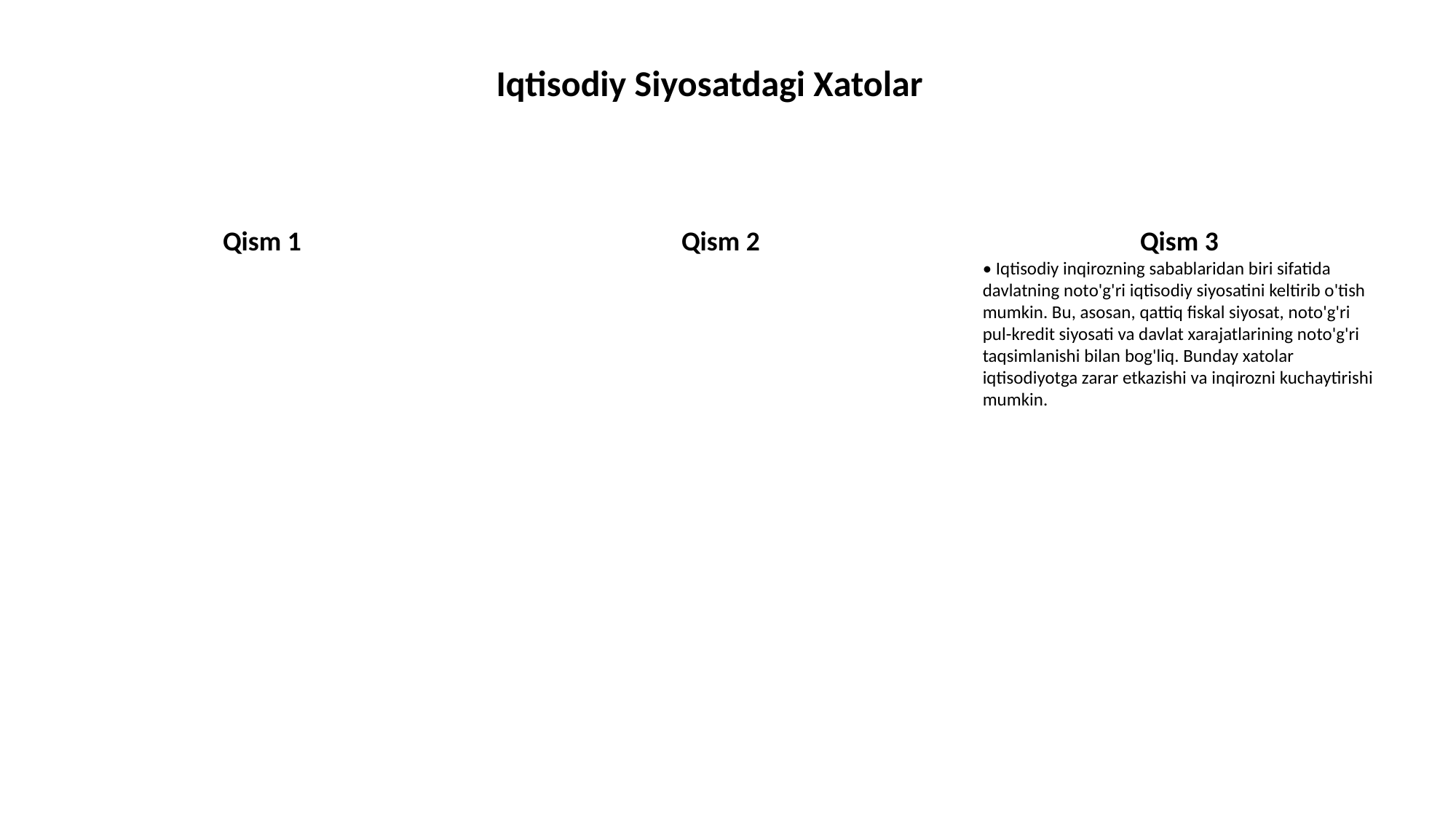

Iqtisodiy Siyosatdagi Xatolar
Qism 1
Qism 2
Qism 3
• Iqtisodiy inqirozning sabablaridan biri sifatida davlatning noto'g'ri iqtisodiy siyosatini keltirib o'tish mumkin. Bu, asosan, qattiq fiskal siyosat, noto'g'ri pul-kredit siyosati va davlat xarajatlarining noto'g'ri taqsimlanishi bilan bog'liq. Bunday xatolar iqtisodiyotga zarar etkazishi va inqirozni kuchaytirishi mumkin.